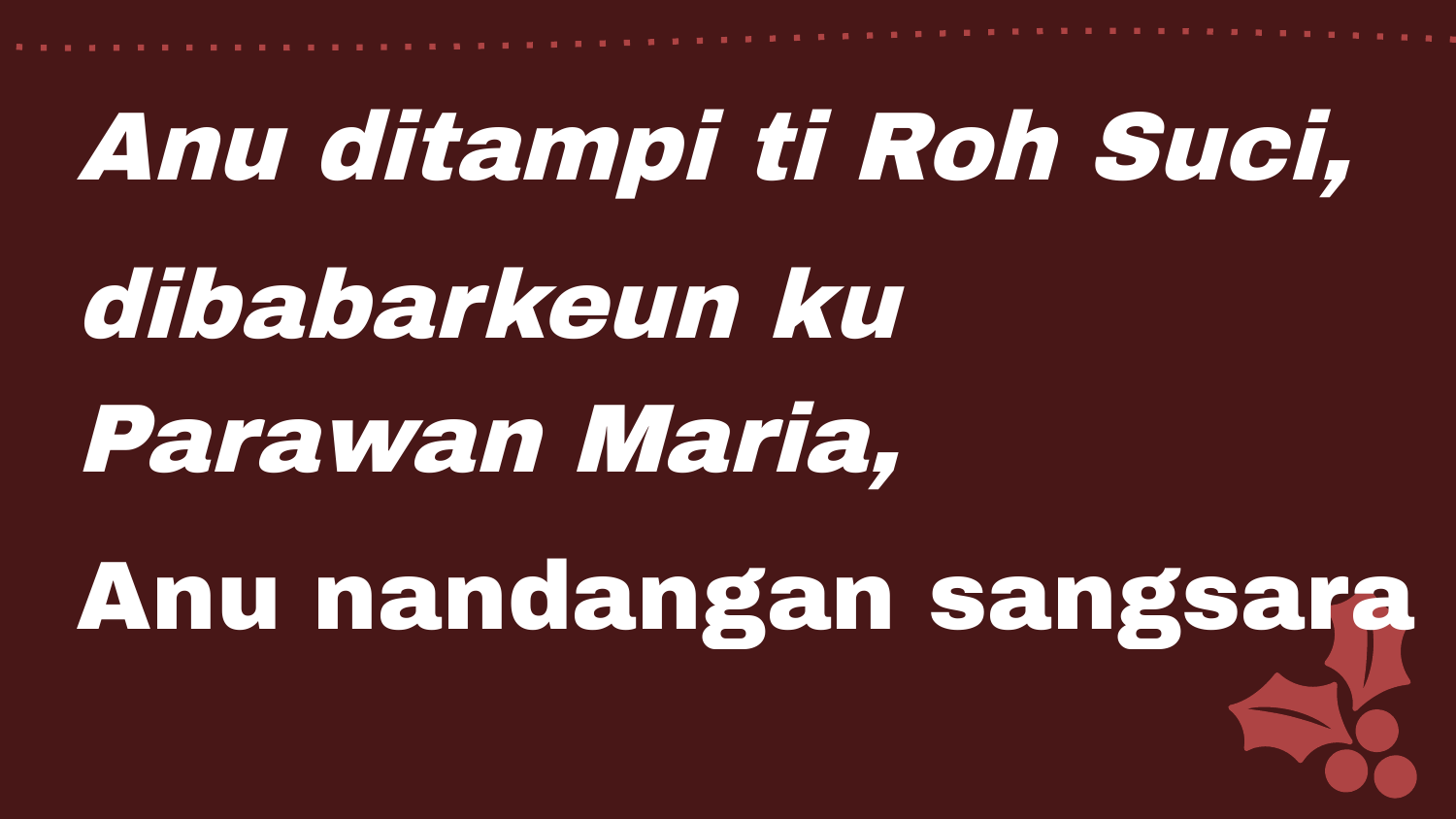

Anu ditampi ti Roh Suci,
dibabarkeun ku  Parawan Maria,
Anu nandangan sangsara